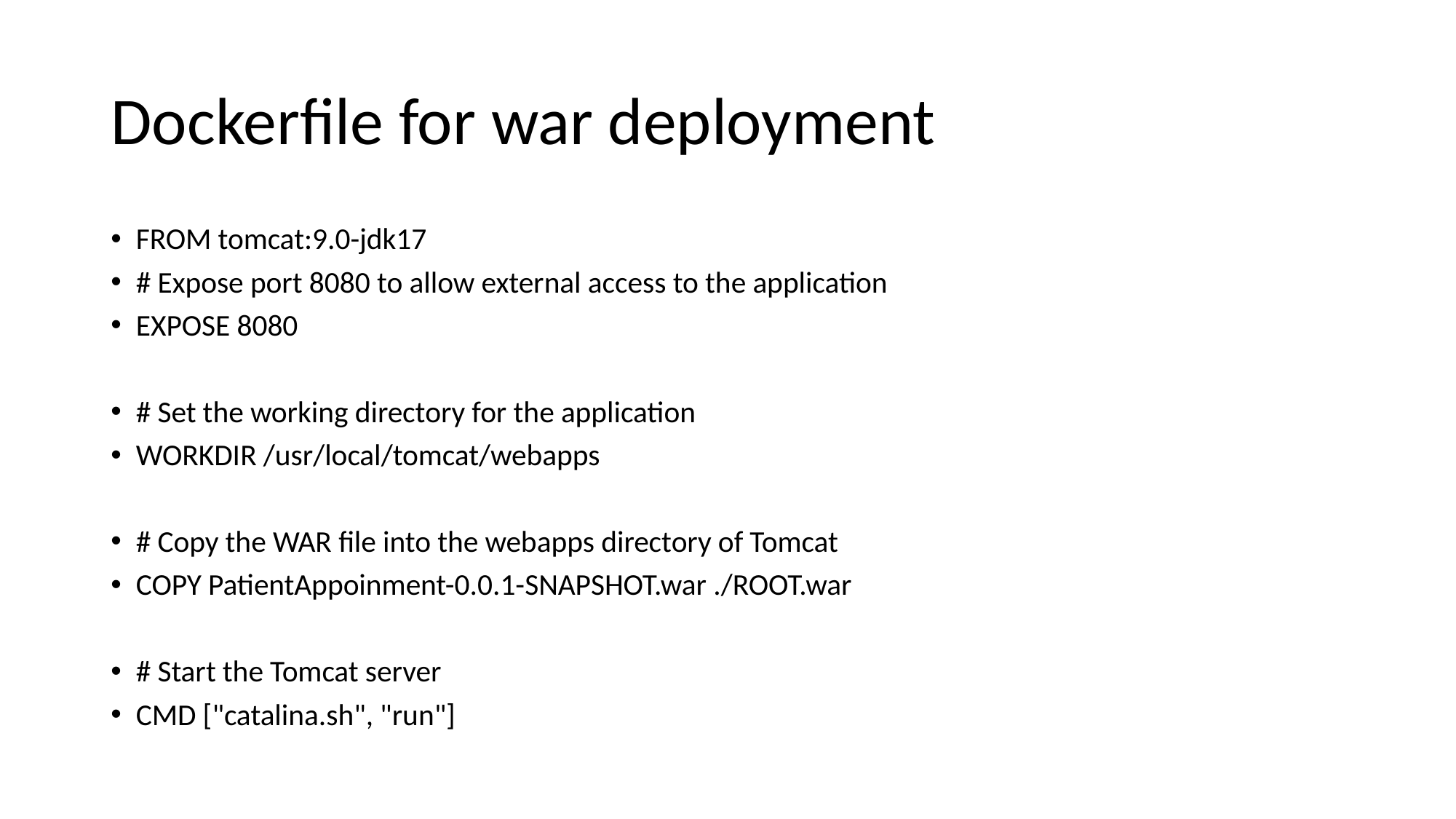

# Dockerfile for war deployment
FROM tomcat:9.0-jdk17
# Expose port 8080 to allow external access to the application
EXPOSE 8080

# Set the working directory for the application
WORKDIR /usr/local/tomcat/webapps

# Copy the WAR file into the webapps directory of Tomcat
COPY PatientAppoinment-0.0.1-SNAPSHOT.war ./ROOT.war

# Start the Tomcat server
CMD ["catalina.sh", "run"]